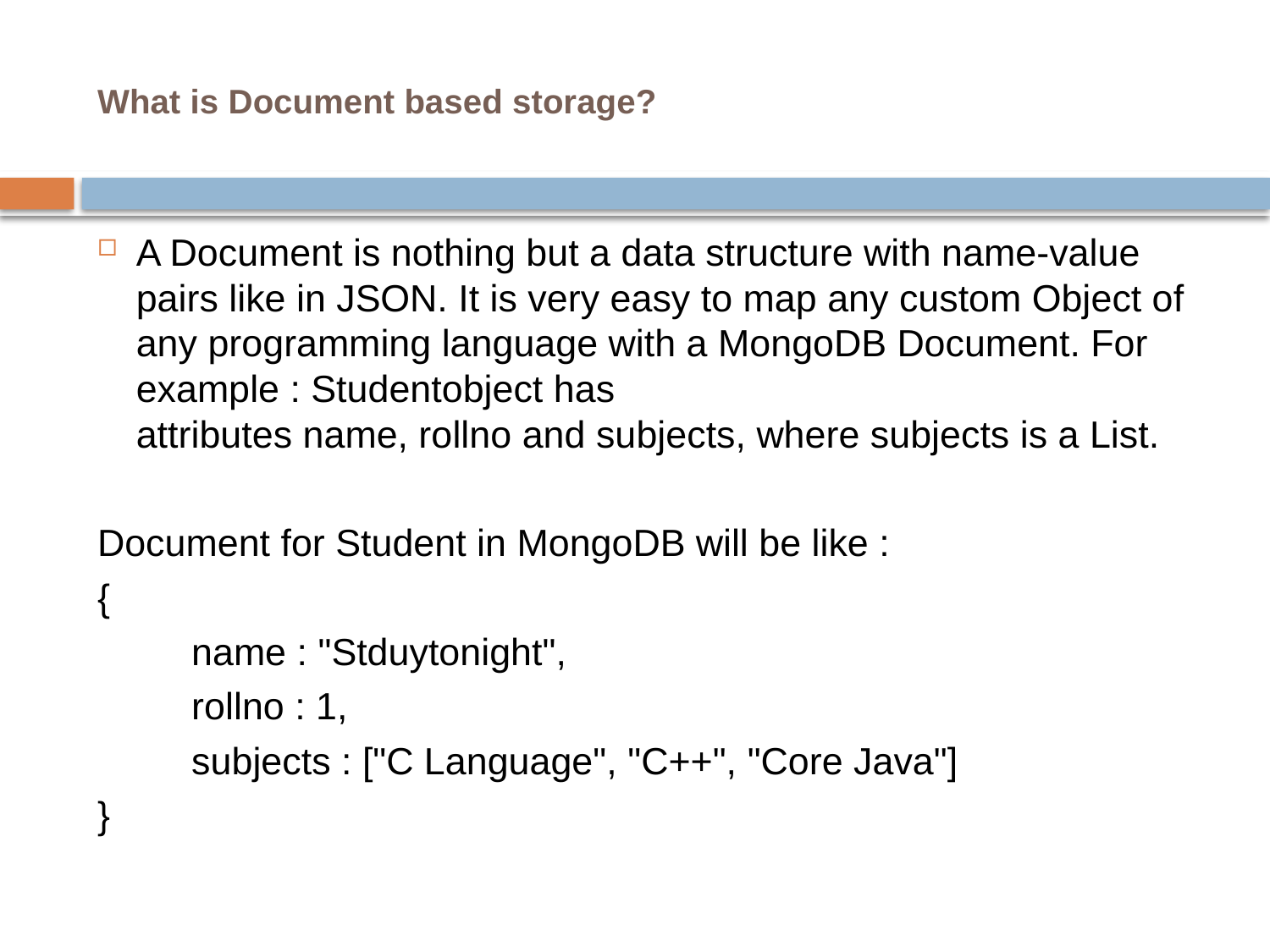

# What is Document based storage?
A Document is nothing but a data structure with name-value pairs like in JSON. It is very easy to map any custom Object of any programming language with a MongoDB Document. For example : Studentobject has attributes name, rollno and subjects, where subjects is a List.

Document for Student in MongoDB will be like :
{
	name : "Stduytonight",
	rollno : 1,
	subjects : ["C Language", "C++", "Core Java"]
}